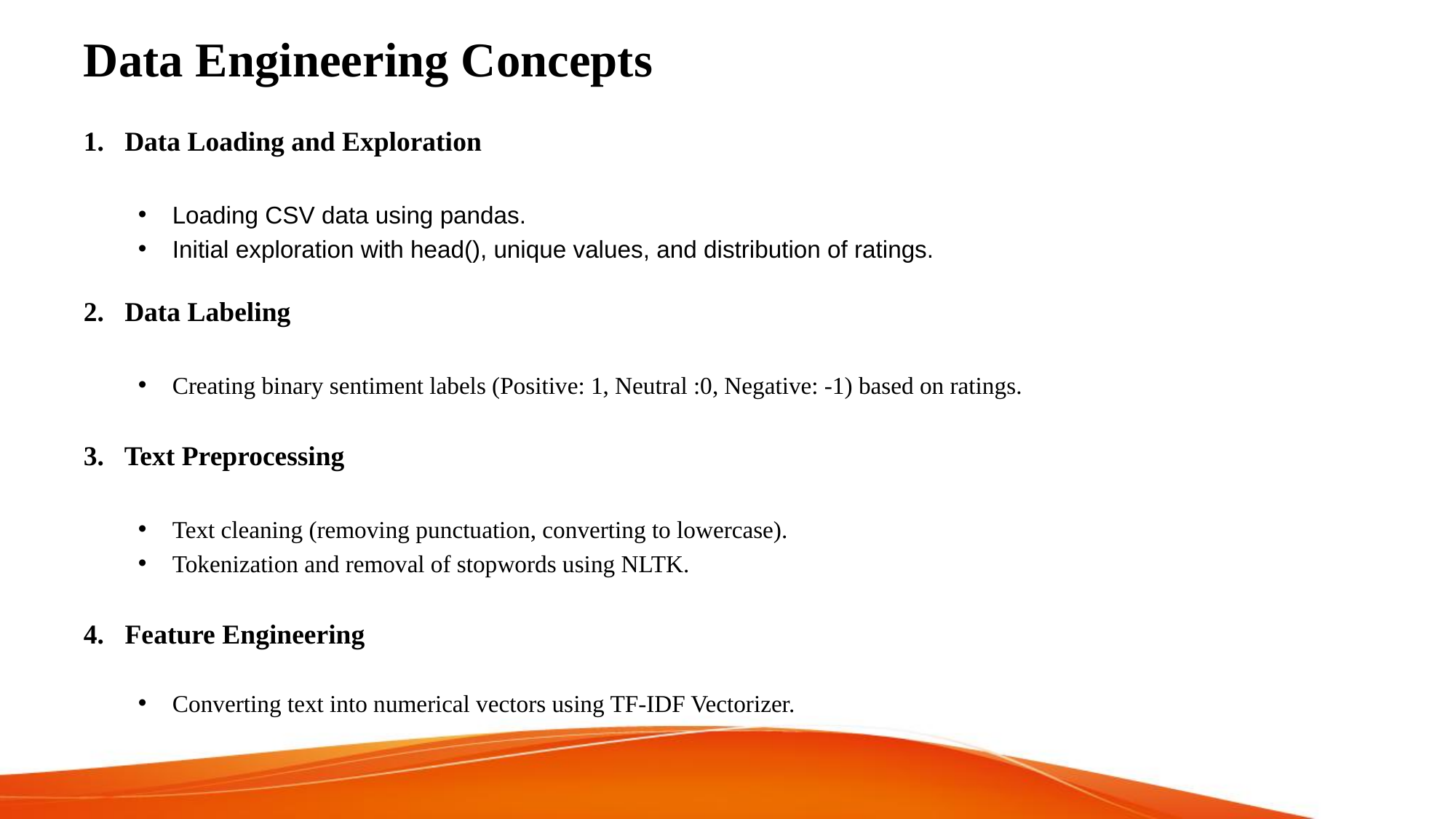

# Data Engineering Concepts
Data Loading and Exploration

Loading CSV data using pandas.
Initial exploration with head(), unique values, and distribution of ratings.

Data Labeling

Creating binary sentiment labels (Positive: 1, Neutral :0, Negative: -1) based on ratings.

3.   Text Preprocessing

Text cleaning (removing punctuation, converting to lowercase).
Tokenization and removal of stopwords using NLTK.

4.   Feature Engineering

Converting text into numerical vectors using TF-IDF Vectorizer.